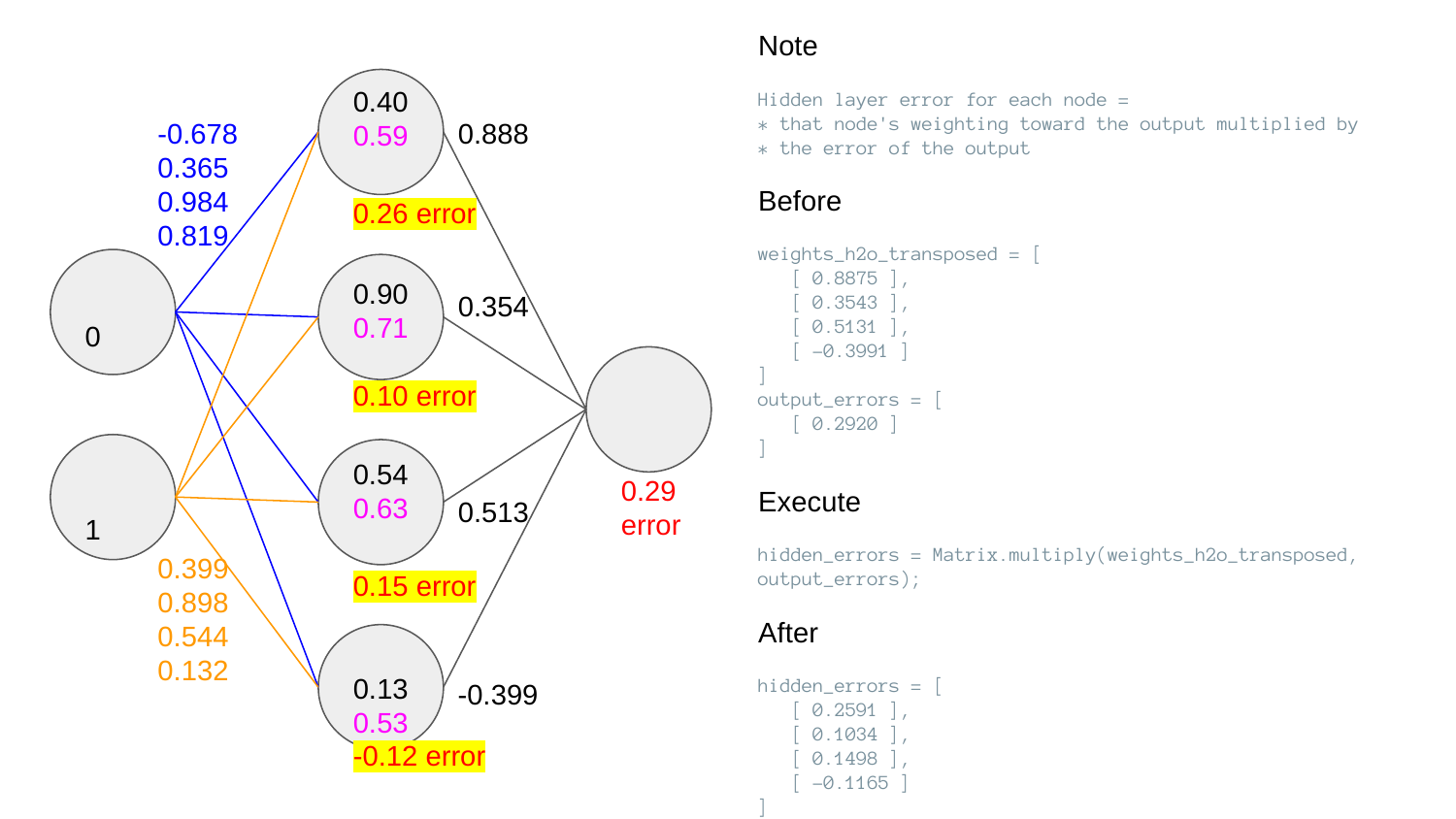

Note

Hidden layer error for each node =
* that node's weighting toward the output multiplied by
* the error of the output

Before

weights_h2o_transposed = [
   [ 0.8875 ],
   [ 0.3543 ],
   [ 0.5131 ],
   [ -0.3991 ]
]
output_errors = [
   [ 0.2920 ]
]

Execute

hidden_errors = Matrix.multiply(weights_h2o_transposed, output_errors);

After

hidden_errors = [
   [ 0.2591 ],
   [ 0.1034 ],
   [ 0.1498 ],
   [ -0.1165 ]
]

0.40
0.59

0.26 error

0.888
-0.678
0.365
0.984
0.819

0.90
0.71

0.10 error

0.354
0

0.29 error

0.54
0.63

0.15 error

0.513
1
0.399
0.898
0.544
0.132

0.13
0.53
-0.12 error

-0.399